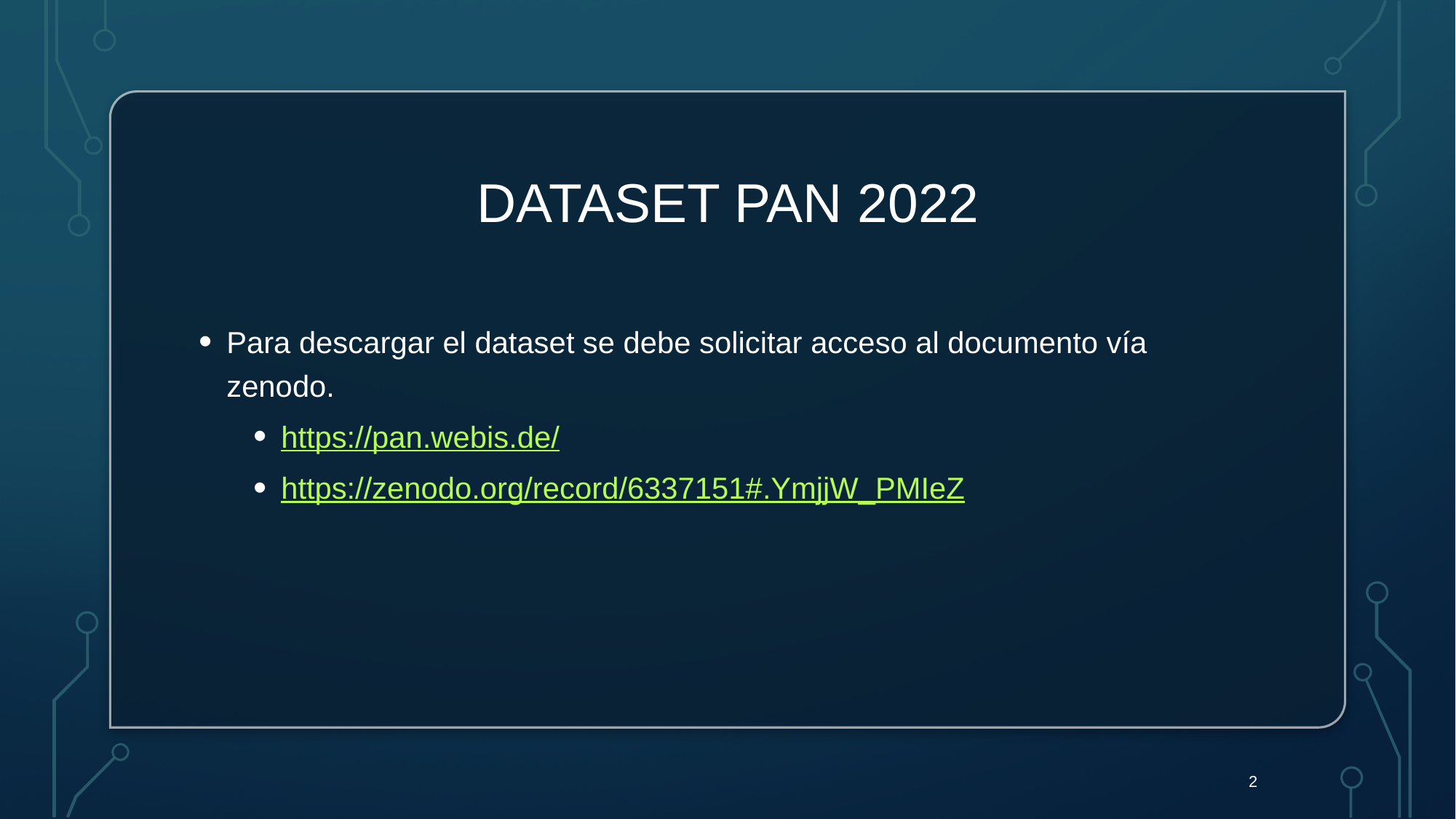

# Dataset pan 2022
Para descargar el dataset se debe solicitar acceso al documento vía zenodo.
https://pan.webis.de/
https://zenodo.org/record/6337151#.YmjjW_PMIeZ

2